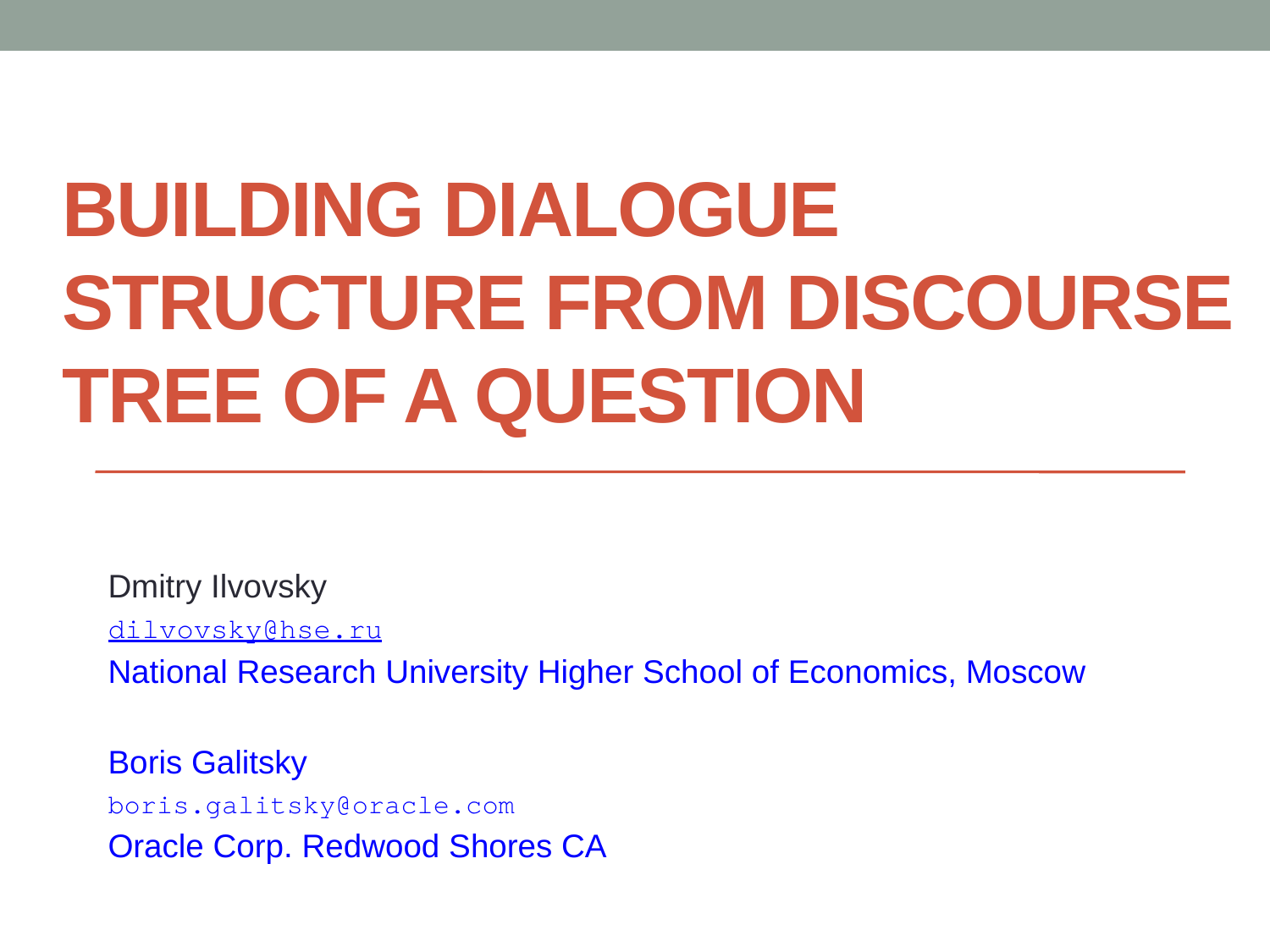

# Building Dialogue Structure from Discourse Tree of a Question
Dmitry Ilvovsky
dilvovsky@hse.ru
National Research University Higher School of Economics, Moscow

Boris Galitsky
boris.galitsky@oracle.com
Oracle Corp. Redwood Shores CA